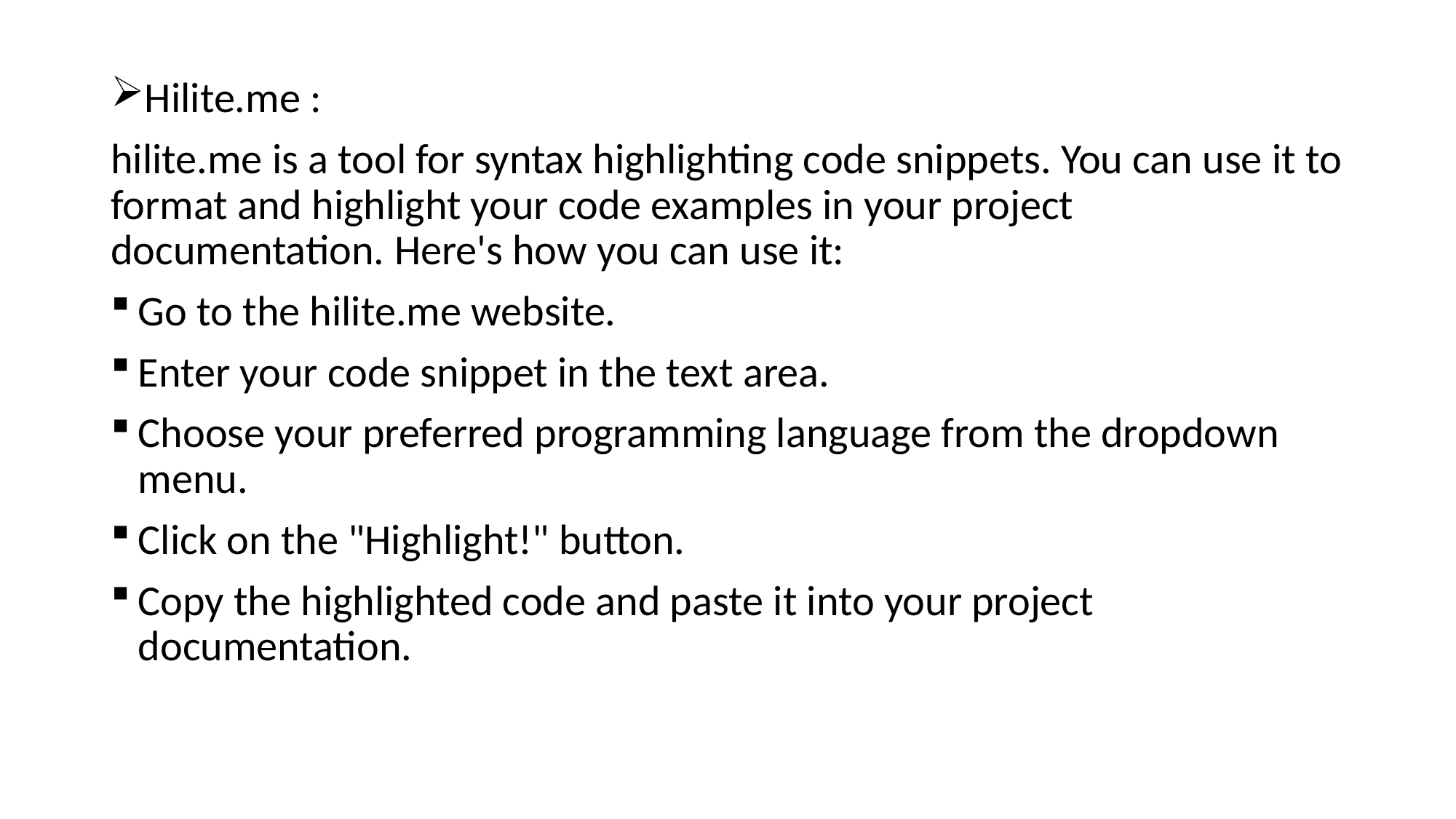

Hilite.me :
hilite.me is a tool for syntax highlighting code snippets. You can use it to format and highlight your code examples in your project documentation. Here's how you can use it:
Go to the hilite.me website.
Enter your code snippet in the text area.
Choose your preferred programming language from the dropdown menu.
Click on the "Highlight!" button.
Copy the highlighted code and paste it into your project documentation.